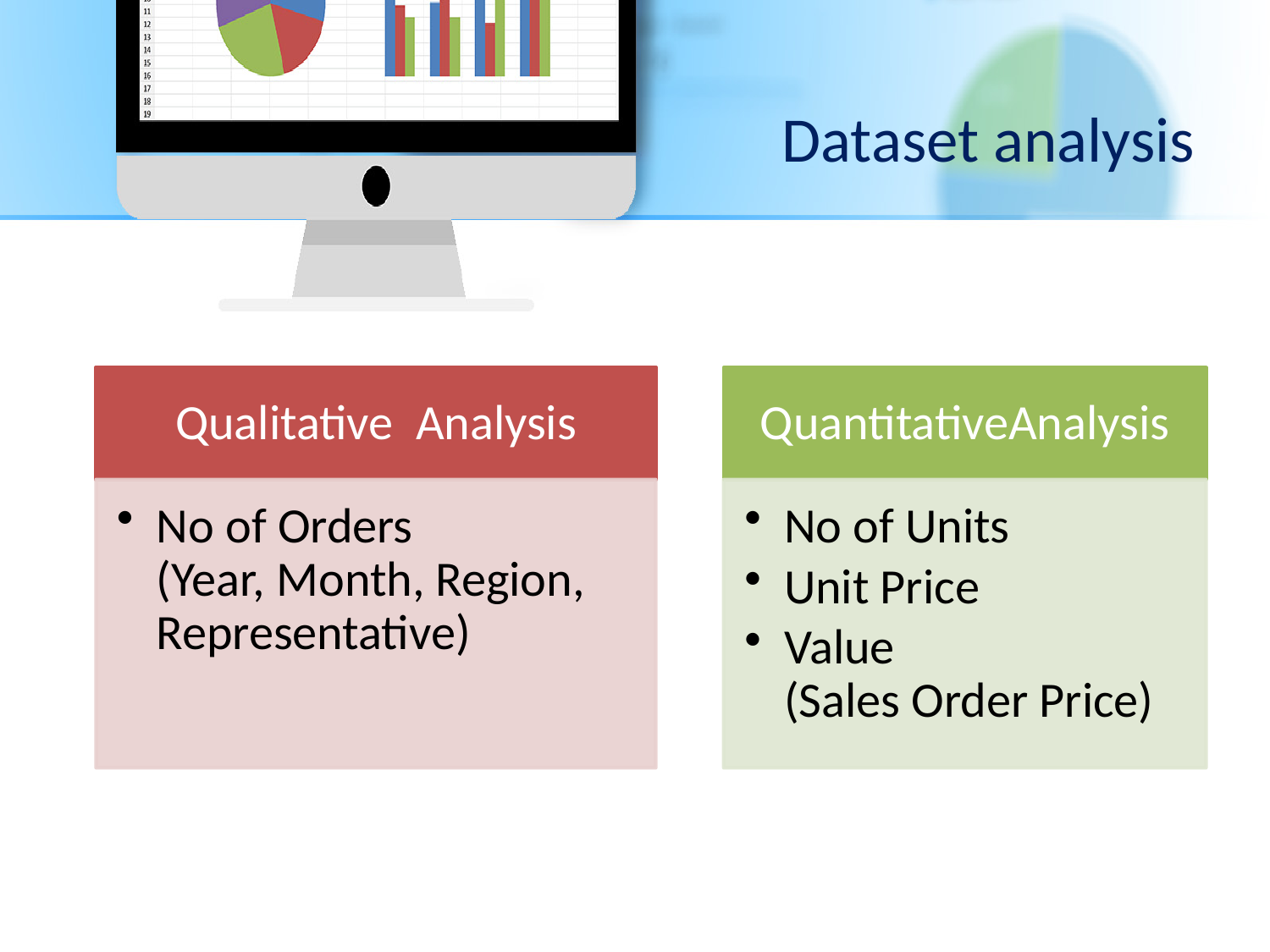

# Dataset analysis
Qualitative  Analysis
No of Orders            (Year, Month, Region, Representative)
QuantitativeAnalysis
No of Units
Unit Price
Value                (Sales Order Price)